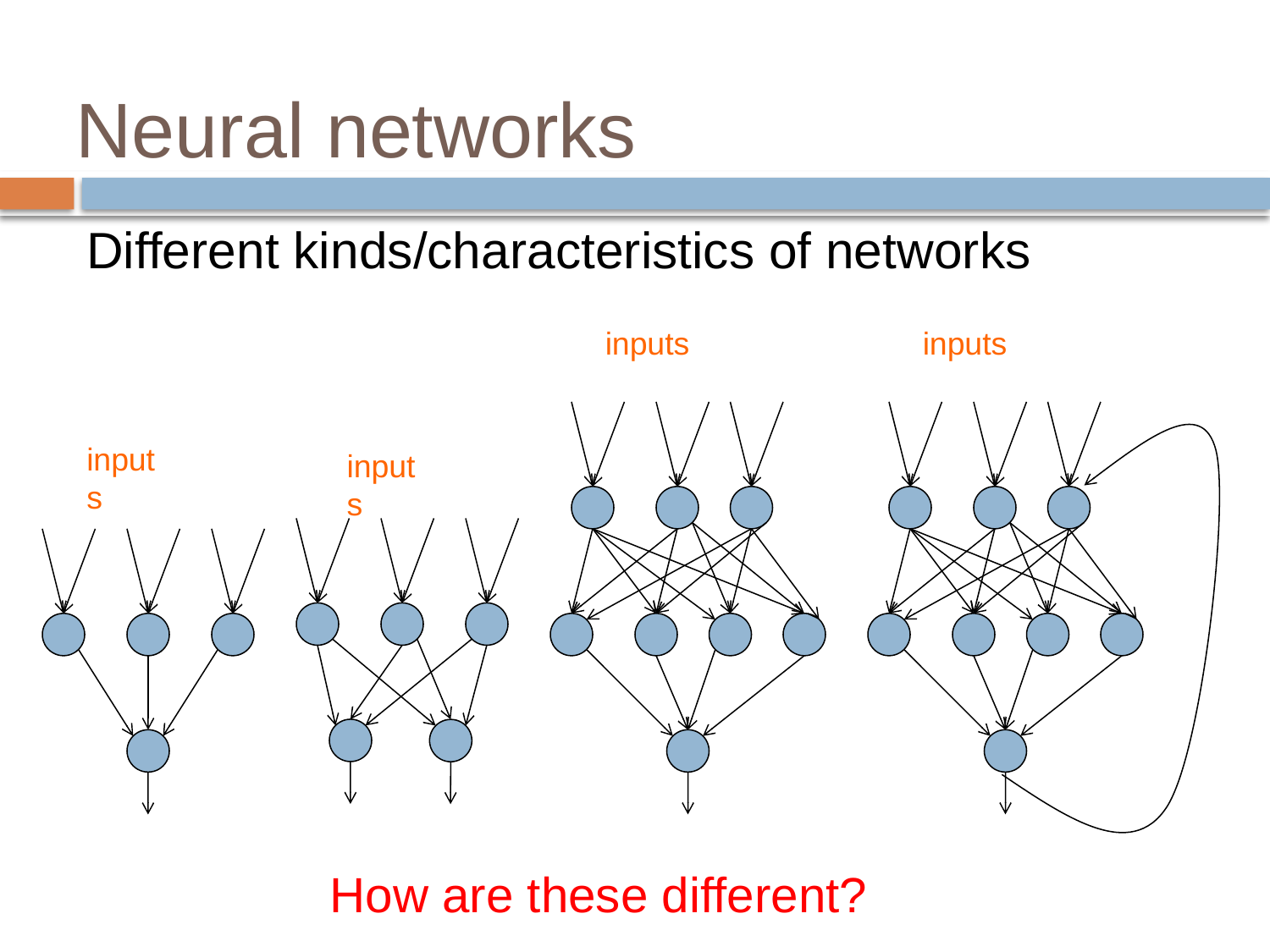

# Neural networks
Different kinds/characteristics of networks
inputs
inputs

inputs
inputs

How are these different?